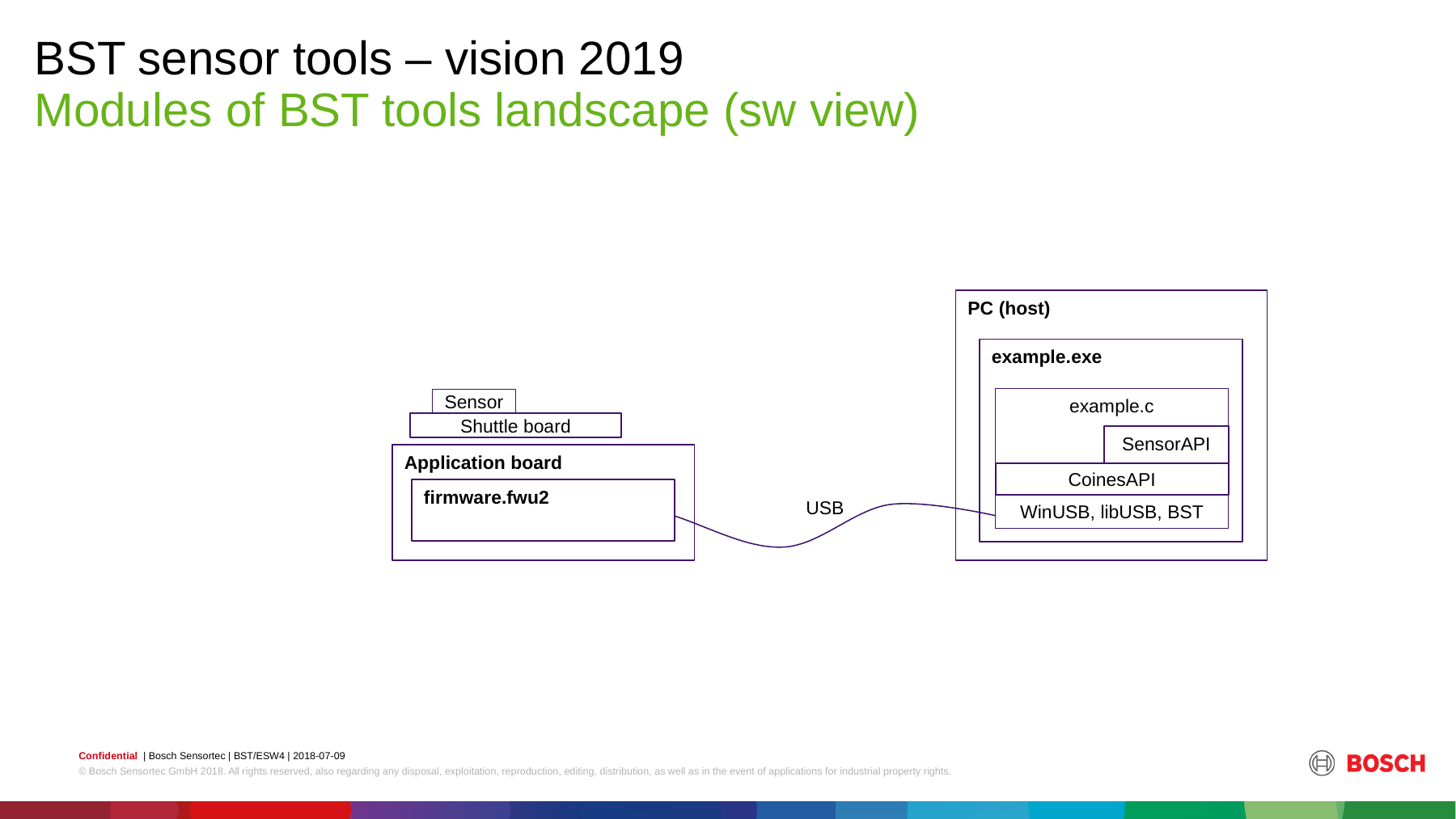

BST sensor tools – vision 2019
# Modules of BST tools landscape (sw view)
PC (host)
example.exe

example.c
Sensor
Shuttle board
SensorAPI
Application board
CoinesAPI
firmware.fwu2

USB
WinUSB, libUSB, BST